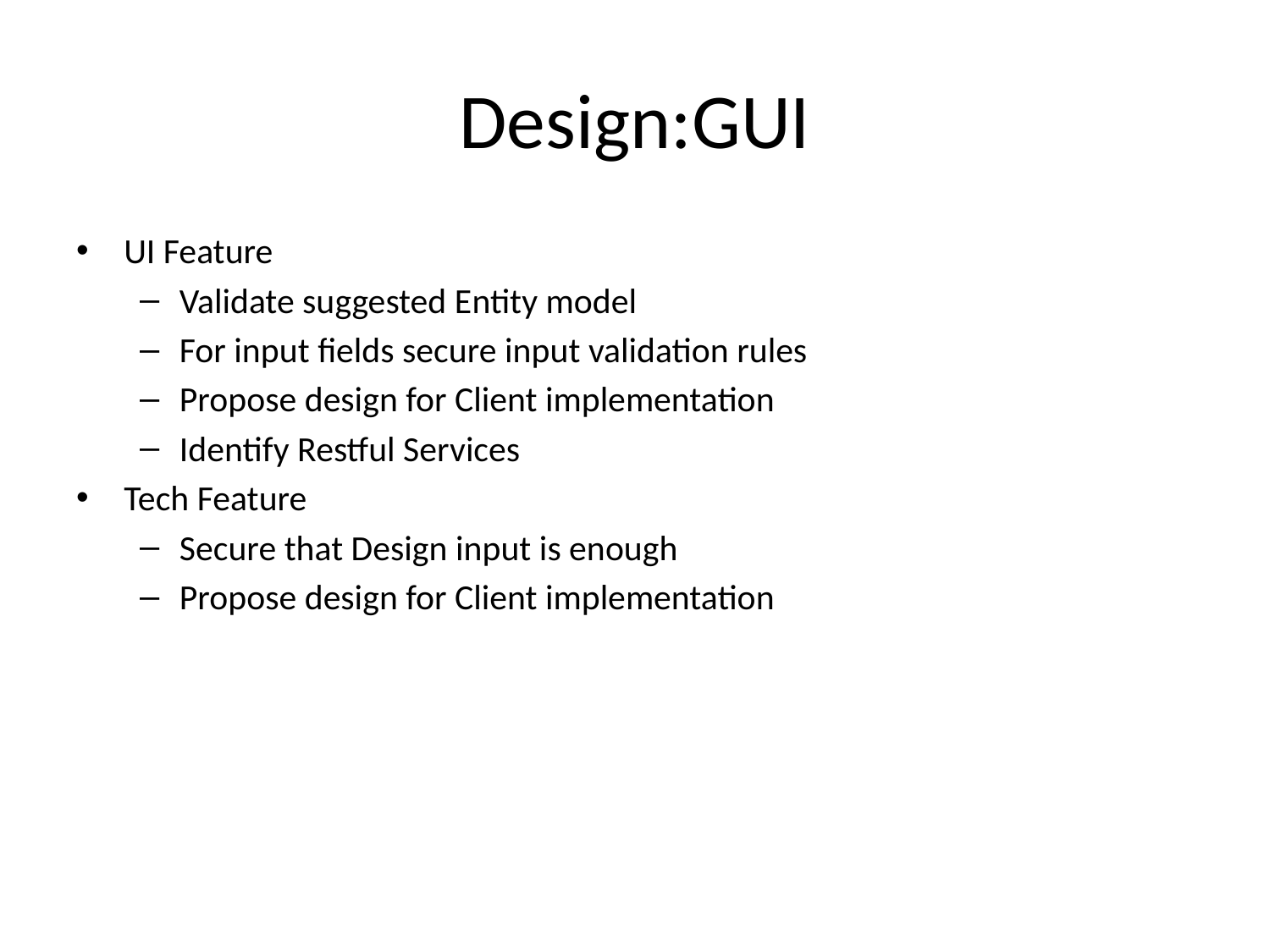

# Design:GUI
UI Feature
Validate suggested Entity model
For input fields secure input validation rules
Propose design for Client implementation
Identify Restful Services
Tech Feature
Secure that Design input is enough
Propose design for Client implementation